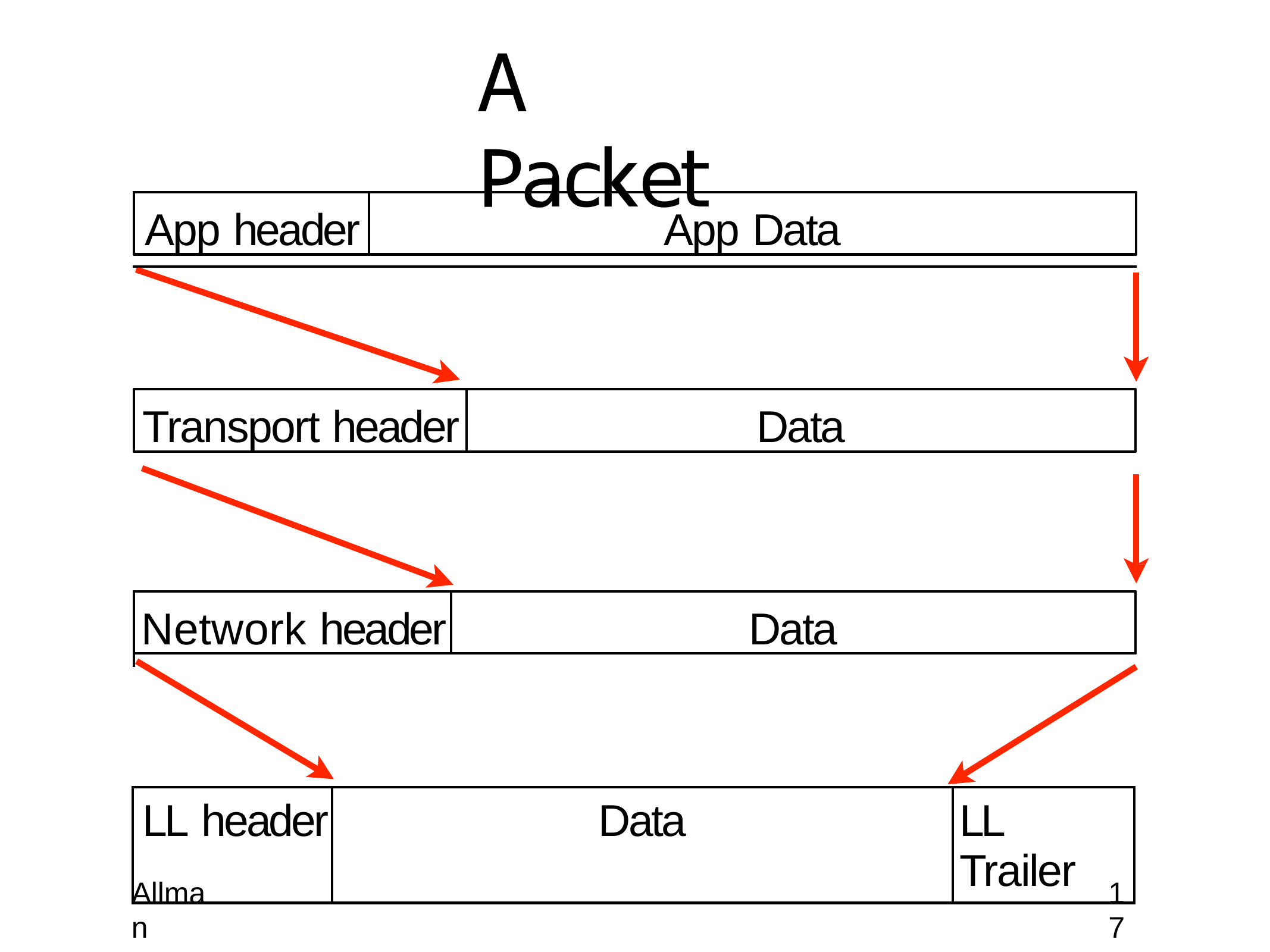

# A Packet

App header
App Data

Transport header
Data

Network header
Data

| LL header | Data | LL Trailer |
| --- | --- | --- |
Allman
17